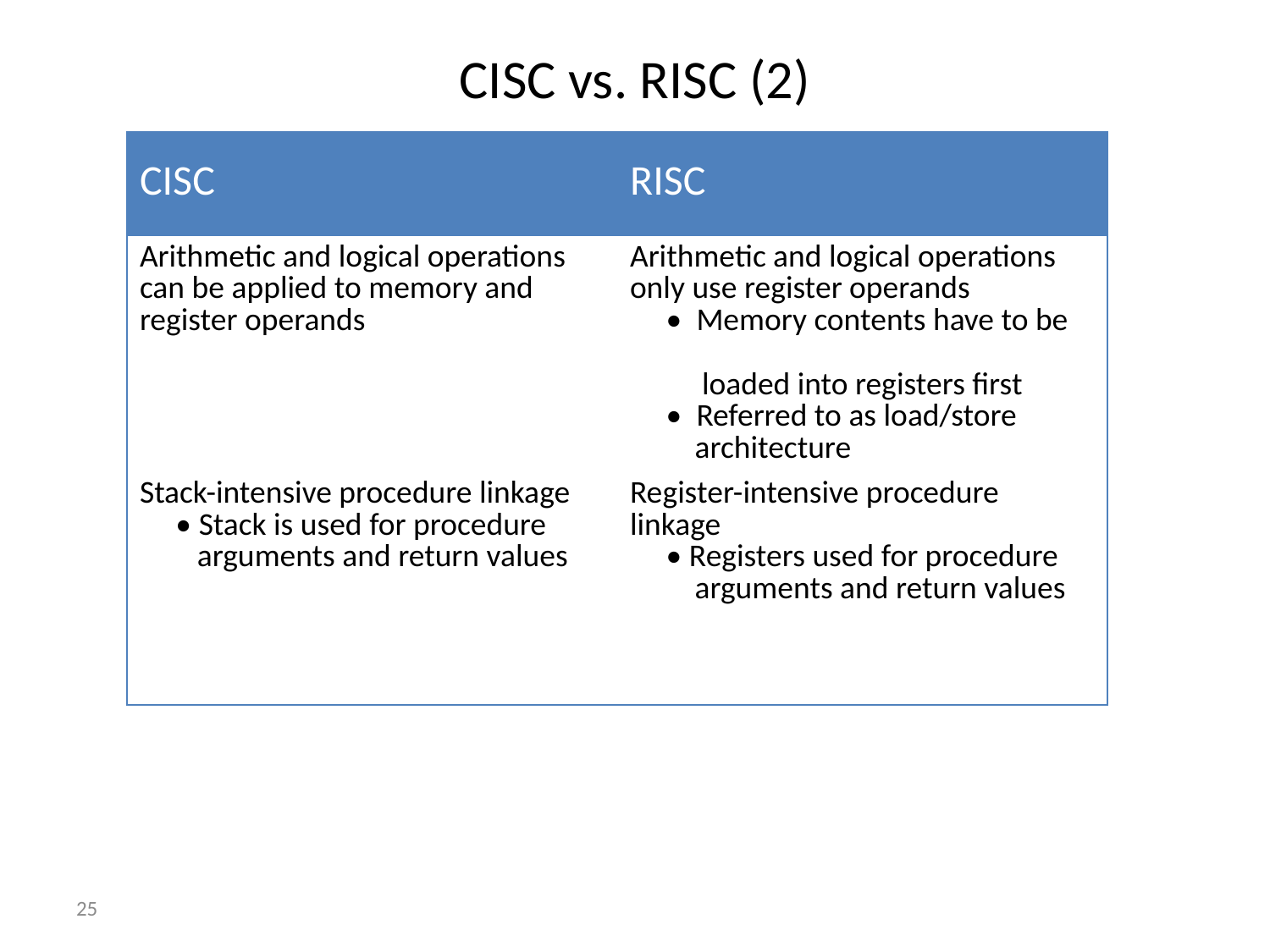

# CISC vs. RISC (2)
| CISC | RISC |
| --- | --- |
| Arithmetic and logical operations can be applied to memory and register operands | Arithmetic and logical operations only use register operands • Memory contents have to be loaded into registers first •  Referred to as load/store architecture |
| Stack-intensive procedure linkage • Stack is used for procedure arguments and return values | Register-intensive procedure linkage • Registers used for procedure arguments and return values |
25